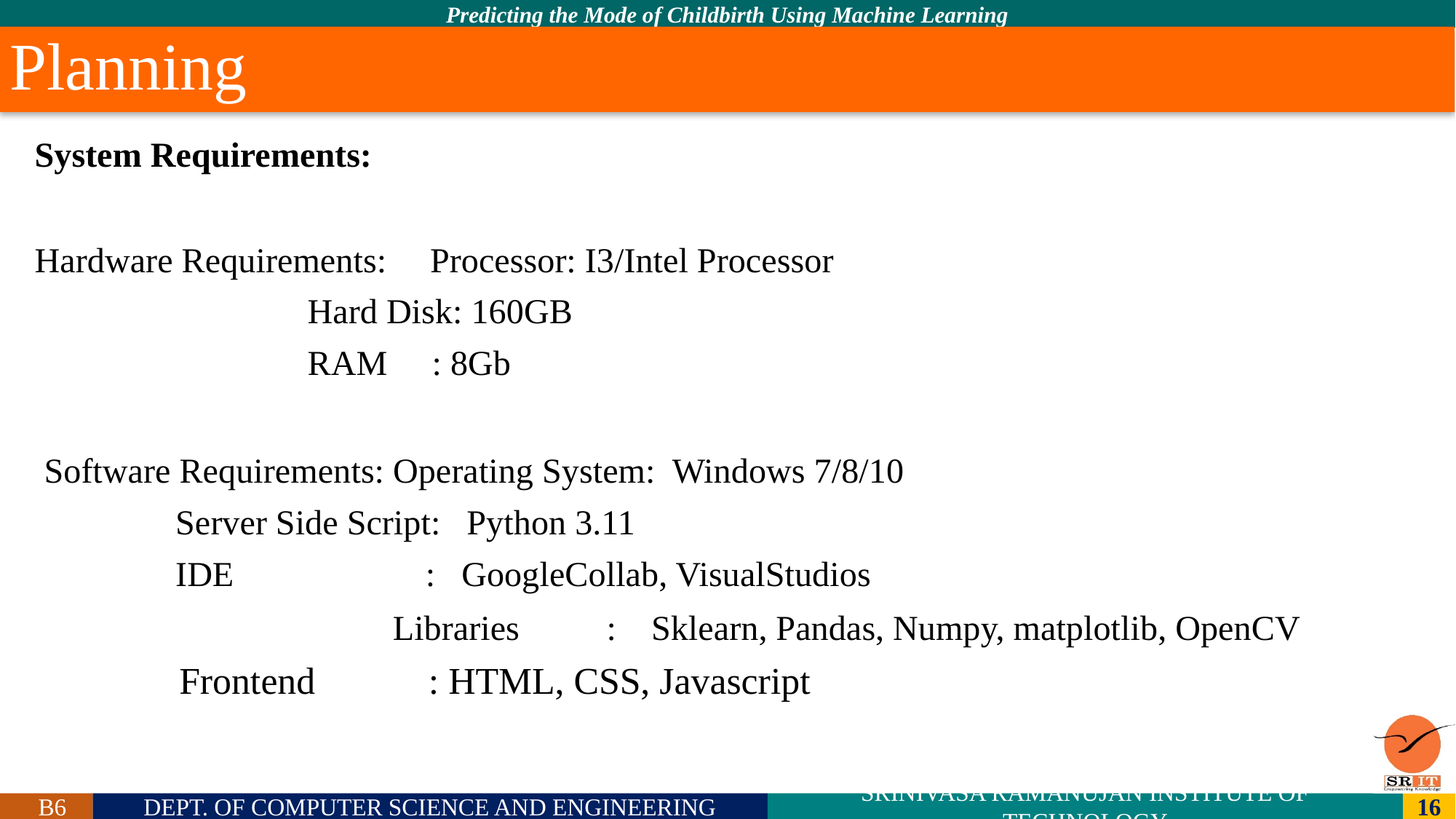

# Planning
System Requirements:

Hardware Requirements:     Processor: I3/Intel Processor
		   	         Hard Disk: 160GB
		   	         RAM	 : 8Gb

 Software Requirements: Operating System:  Windows 7/8/10
			     Server Side Script:   Python 3.11
			     IDE                      :   GoogleCollab, VisualStudios
                                         Libraries          :    Sklearn, Pandas, Numpy, matplotlib, OpenCV
			     Frontend            : HTML, CSS, Javascript